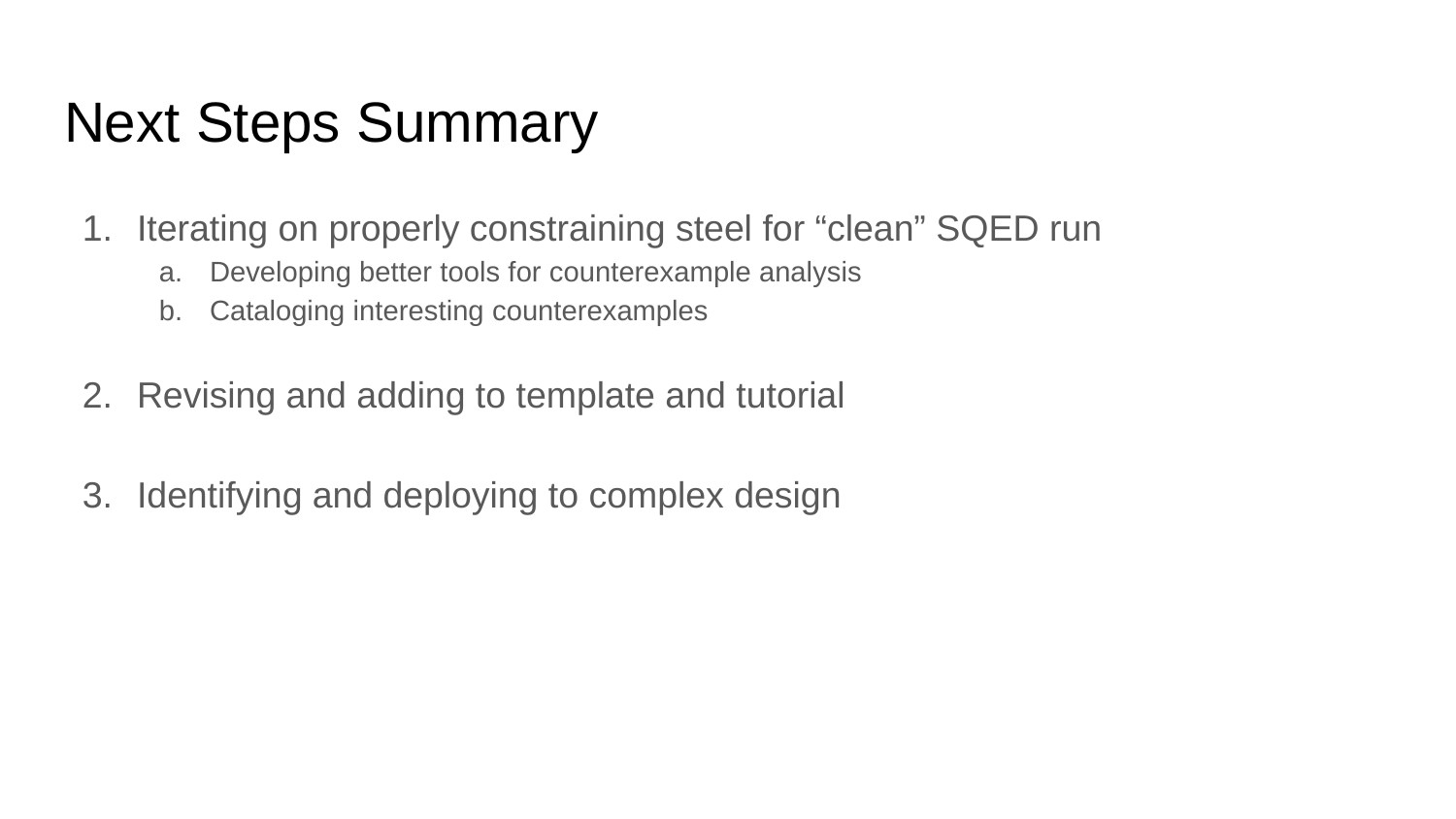

# Next Steps Summary
Iterating on properly constraining steel for “clean” SQED run
Developing better tools for counterexample analysis
Cataloging interesting counterexamples
Revising and adding to template and tutorial
Identifying and deploying to complex design